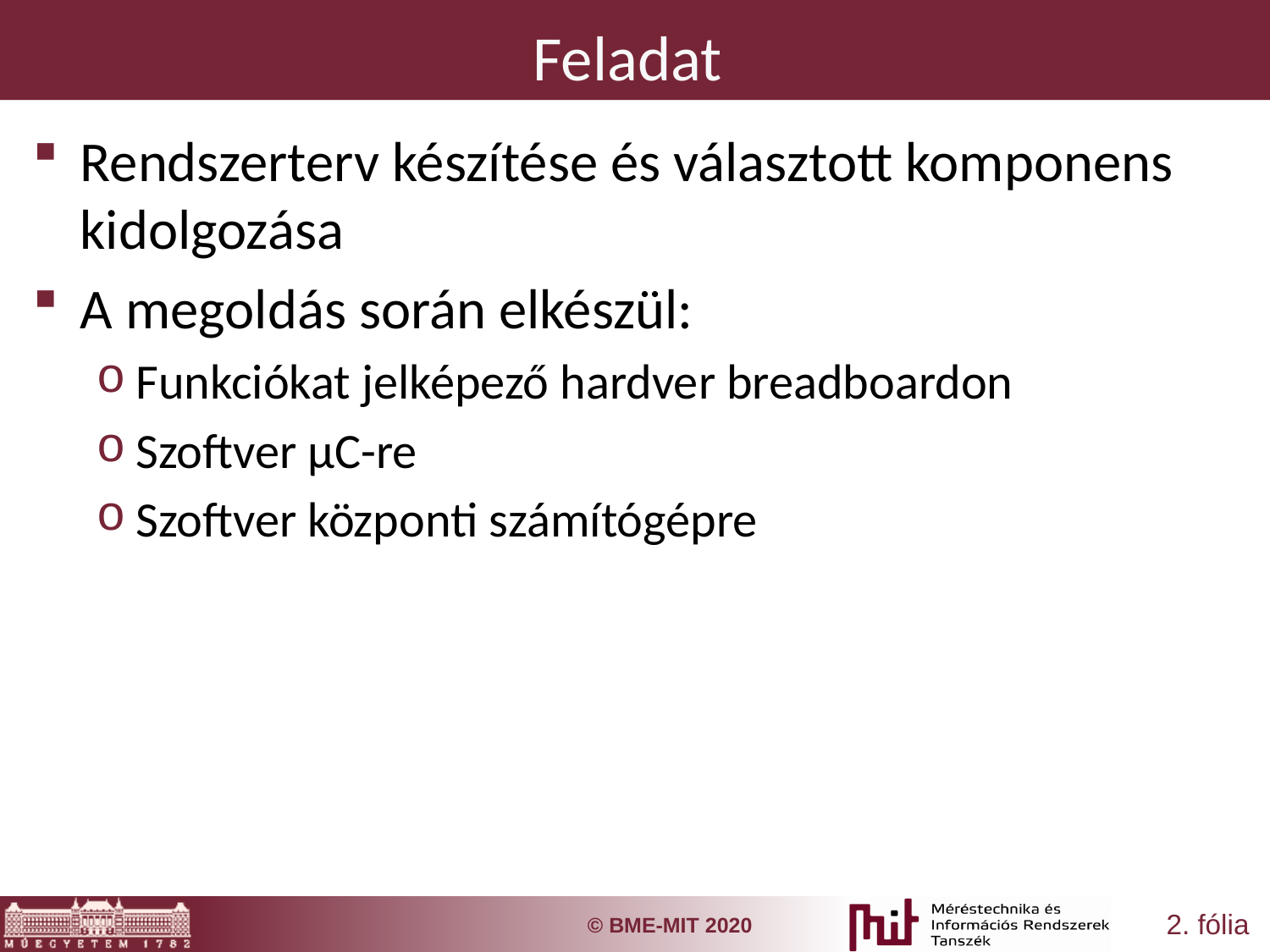

# Feladat
Rendszerterv készítése és választott komponens kidolgozása
A megoldás során elkészül:
Funkciókat jelképező hardver breadboardon
Szoftver µC-re
Szoftver központi számítógépre